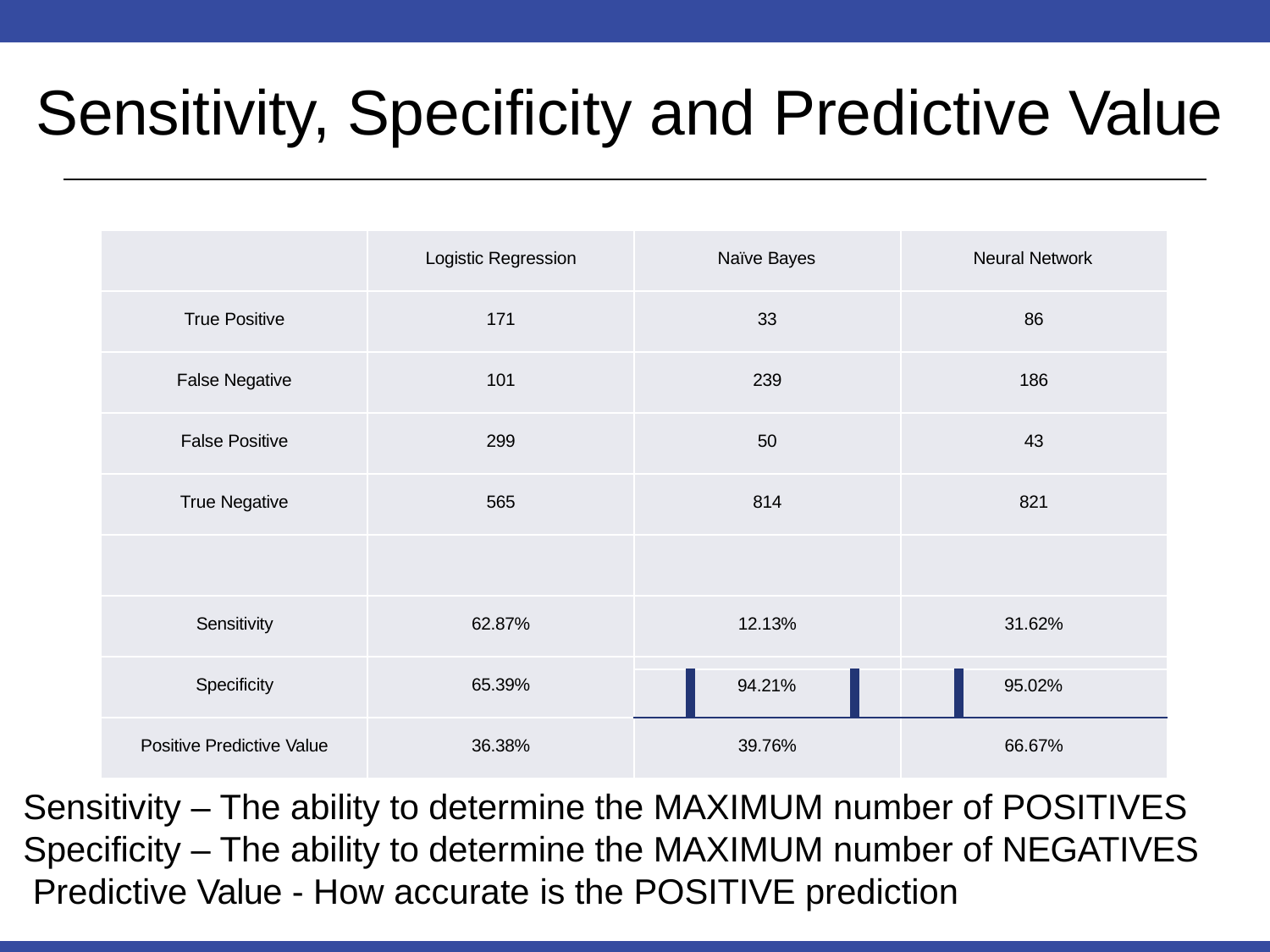

# Sensitivity, Specificity and Predictive Value

|  | Logistic Regression | Naïve Bayes |  |  | Neural Network |  |
| --- | --- | --- | --- | --- | --- | --- |
| True Positive | 171 | 33 |  |  | 86 |  |
| False Negative | 101 | 239 |  |  | 186 |  |
| False Positive | 299 | 50 |  |  | 43 |  |
| True Negative | 565 | 814 |  |  | 821 |  |
|  |  |  |  |  |  |  |
| Sensitivity | 62.87% | 12.13% |  |  | 31.62% |  |
| Specificity | 65.39% |  |  |  |  |  |
|  |  |  | 94.21% |  |  | 95.02% |
| Positive Predictive Value | 36.38% | 39.76% |  |  | 66.67% |  |

Sensitivity – The ability to determine the MAXIMUM number of POSITIVES  Specificity – The ability to determine the MAXIMUM number of NEGATIVES  Predictive Value - How accurate is the POSITIVE prediction